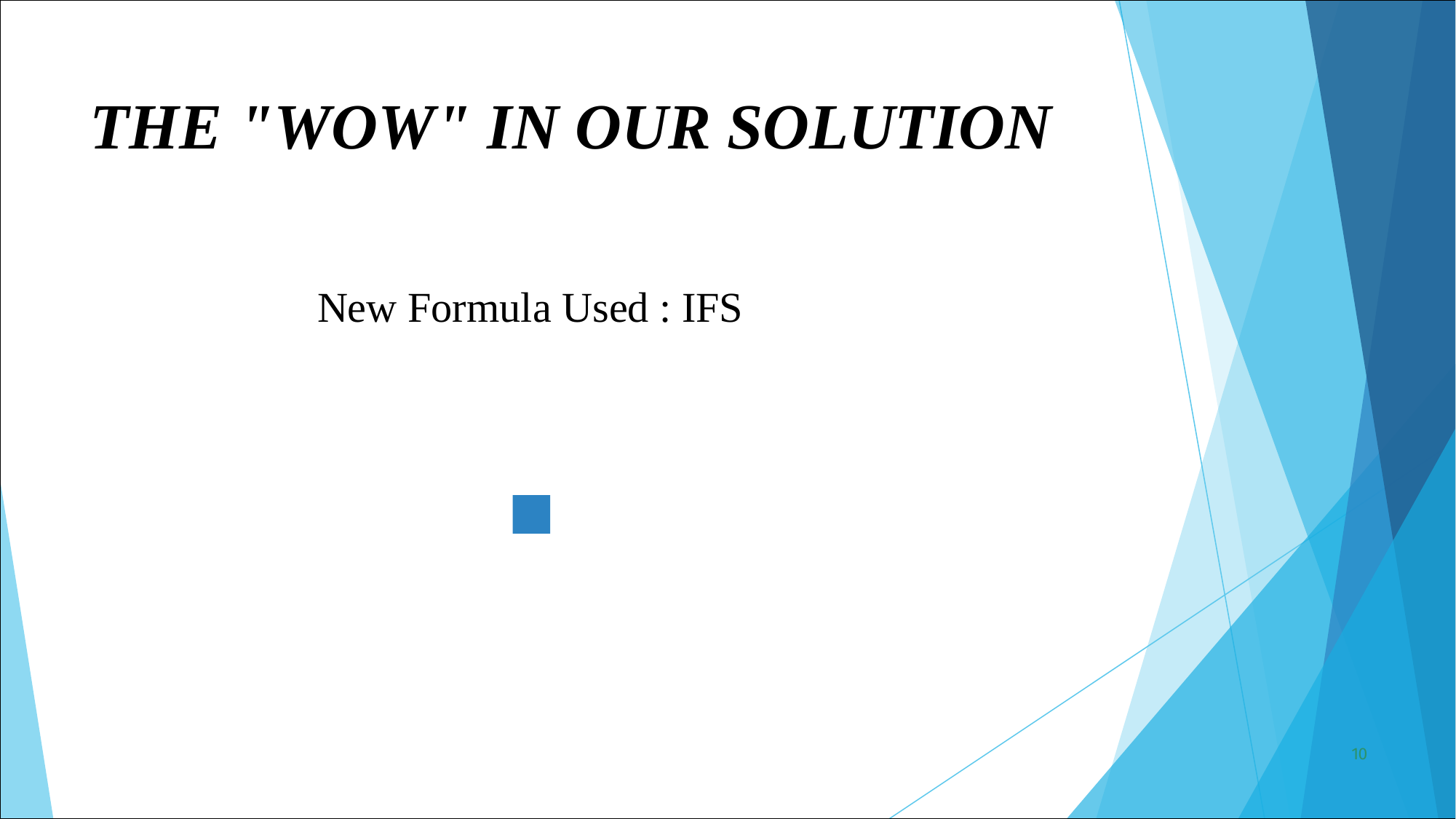

# THE "WOW" IN OUR SOLUTION
New Formula Used : IFS

10